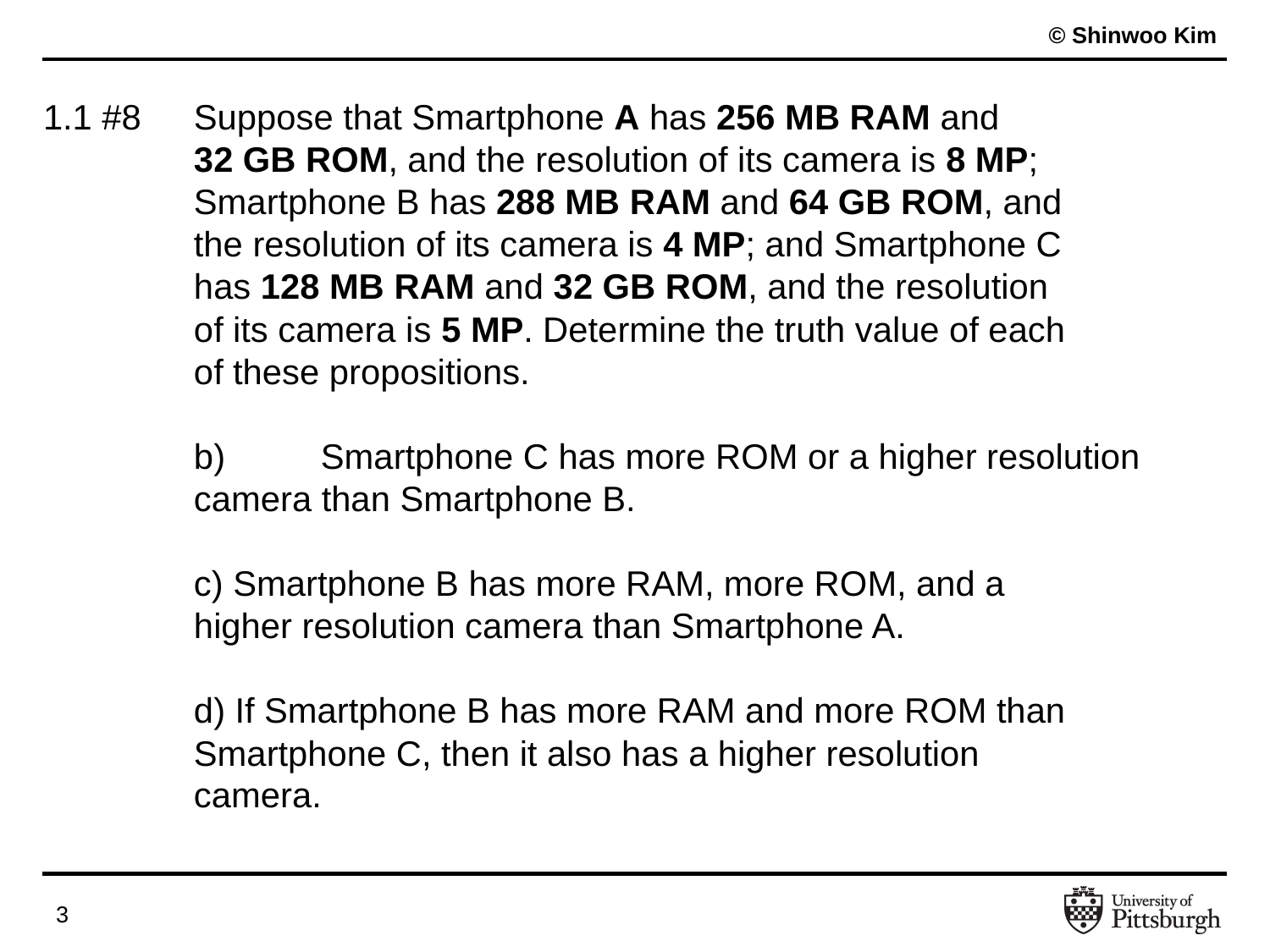

# 1.1 #8
Suppose that Smartphone A has 256 MB RAM and
32 GB ROM, and the resolution of its camera is 8 MP;
Smartphone B has 288 MB RAM and 64 GB ROM, and
the resolution of its camera is 4 MP; and Smartphone C
has 128 MB RAM and 32 GB ROM, and the resolution
of its camera is 5 MP. Determine the truth value of each
of these propositions.

b)	Smartphone C has more ROM or a higher resolution
camera than Smartphone B.

c) Smartphone B has more RAM, more ROM, and a
higher resolution camera than Smartphone A.

d) If Smartphone B has more RAM and more ROM than
Smartphone C, then it also has a higher resolution
camera.
3